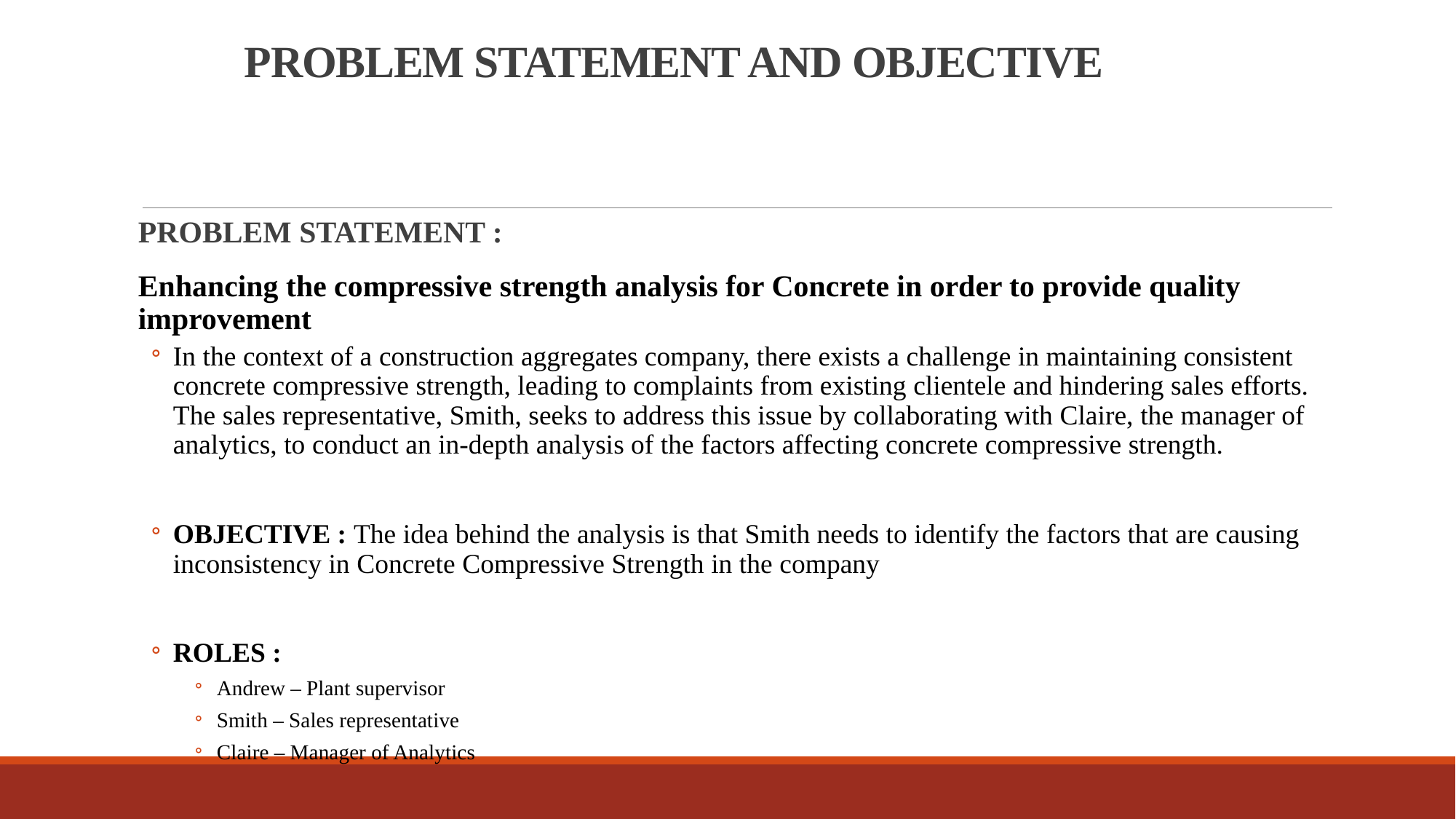

# PROBLEM STATEMENT AND OBJECTIVE
PROBLEM STATEMENT :
Enhancing the compressive strength analysis for Concrete in order to provide quality improvement
In the context of a construction aggregates company, there exists a challenge in maintaining consistent concrete compressive strength, leading to complaints from existing clientele and hindering sales efforts. The sales representative, Smith, seeks to address this issue by collaborating with Claire, the manager of analytics, to conduct an in-depth analysis of the factors affecting concrete compressive strength.

OBJECTIVE : The idea behind the analysis is that Smith needs to identify the factors that are causing inconsistency in Concrete Compressive Strength in the company

ROLES :
Andrew – Plant supervisor
Smith – Sales representative
Claire – Manager of Analytics